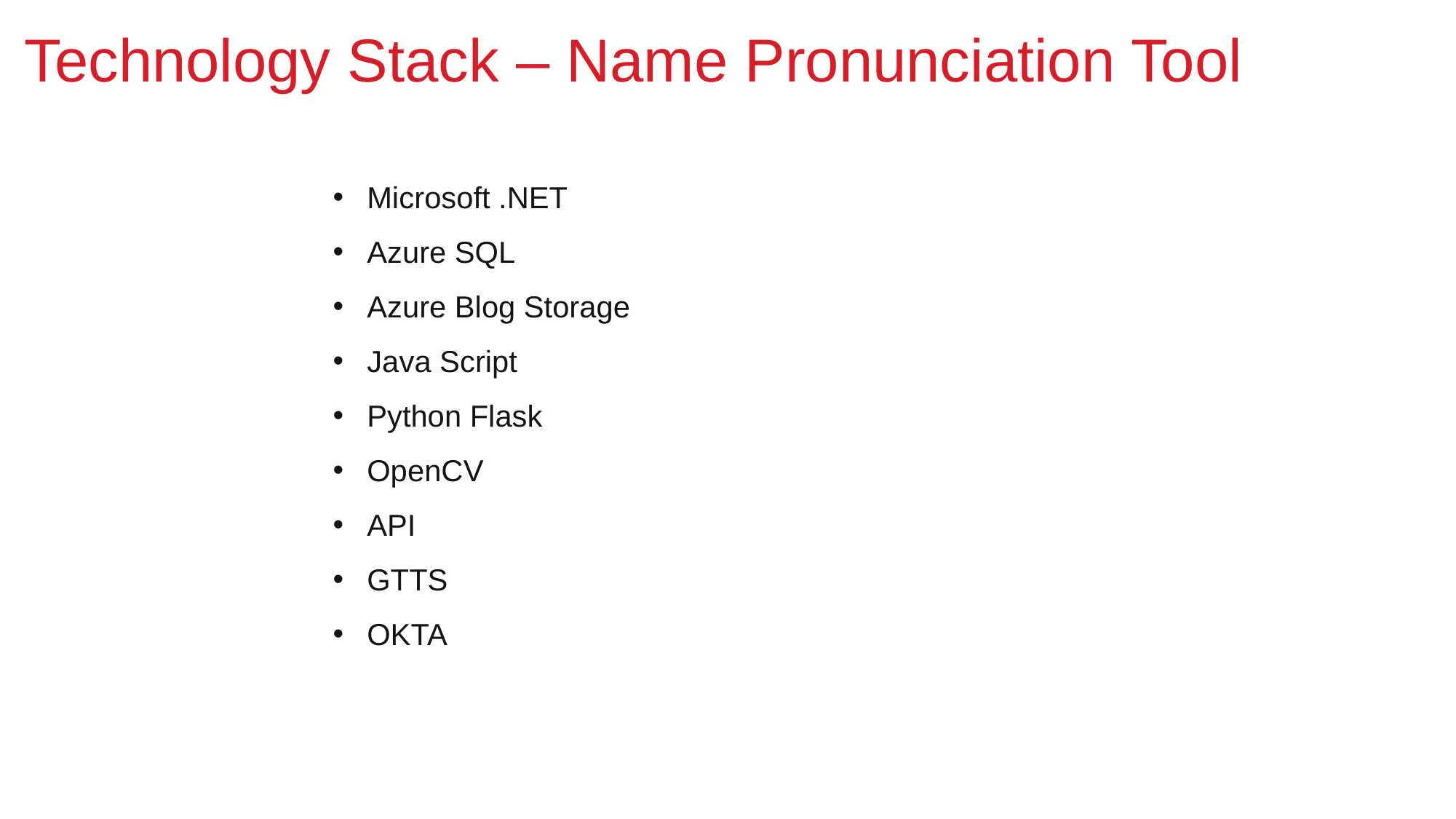

# Technology Stack – Name Pronunciation Tool
Microsoft .NET
Azure SQL
Azure Blog Storage
Java Script
Python Flask
OpenCV
API
GTTS
OKTA